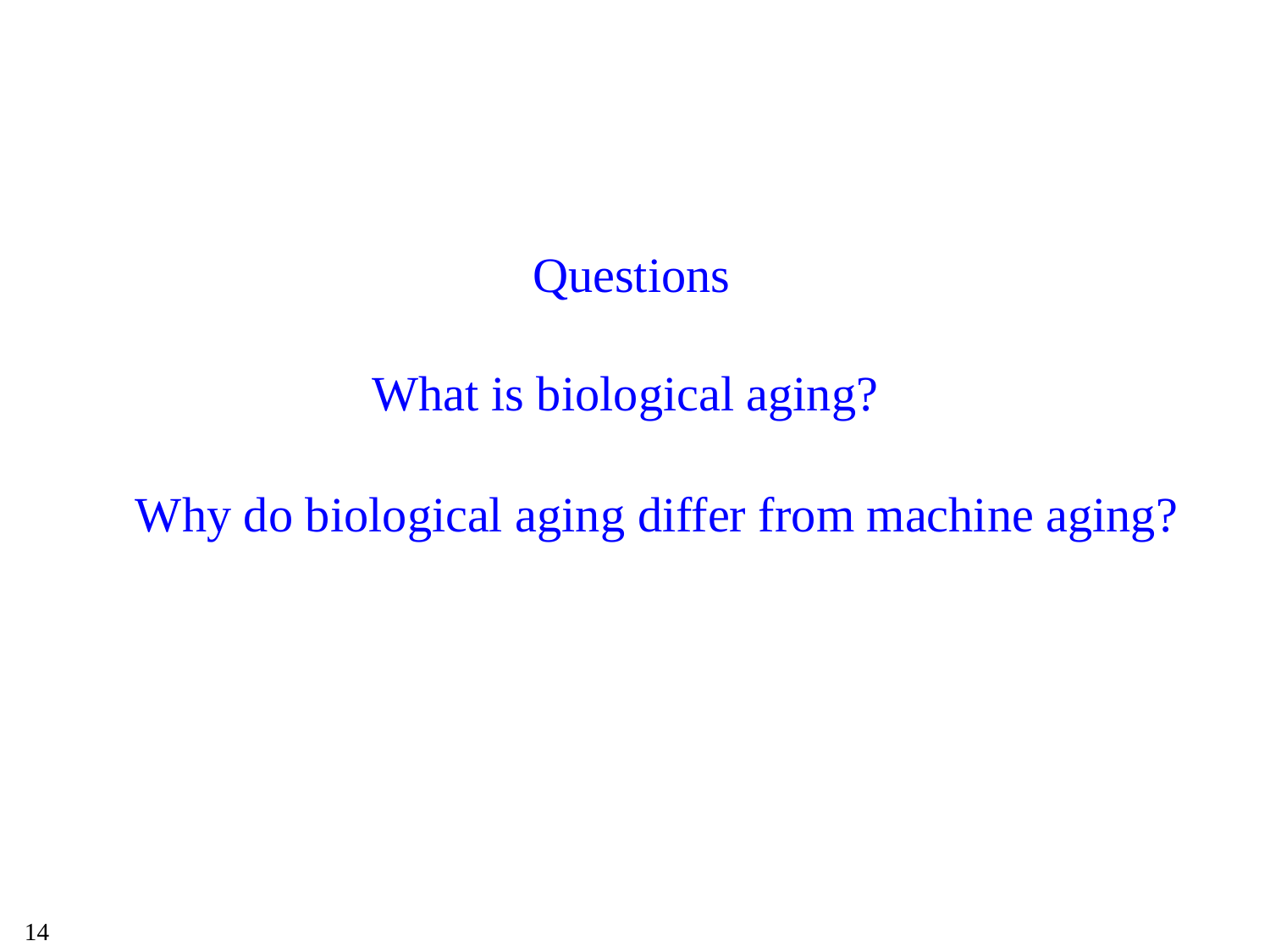

# Questions What is biological aging?
Why do biological aging differ from machine aging?